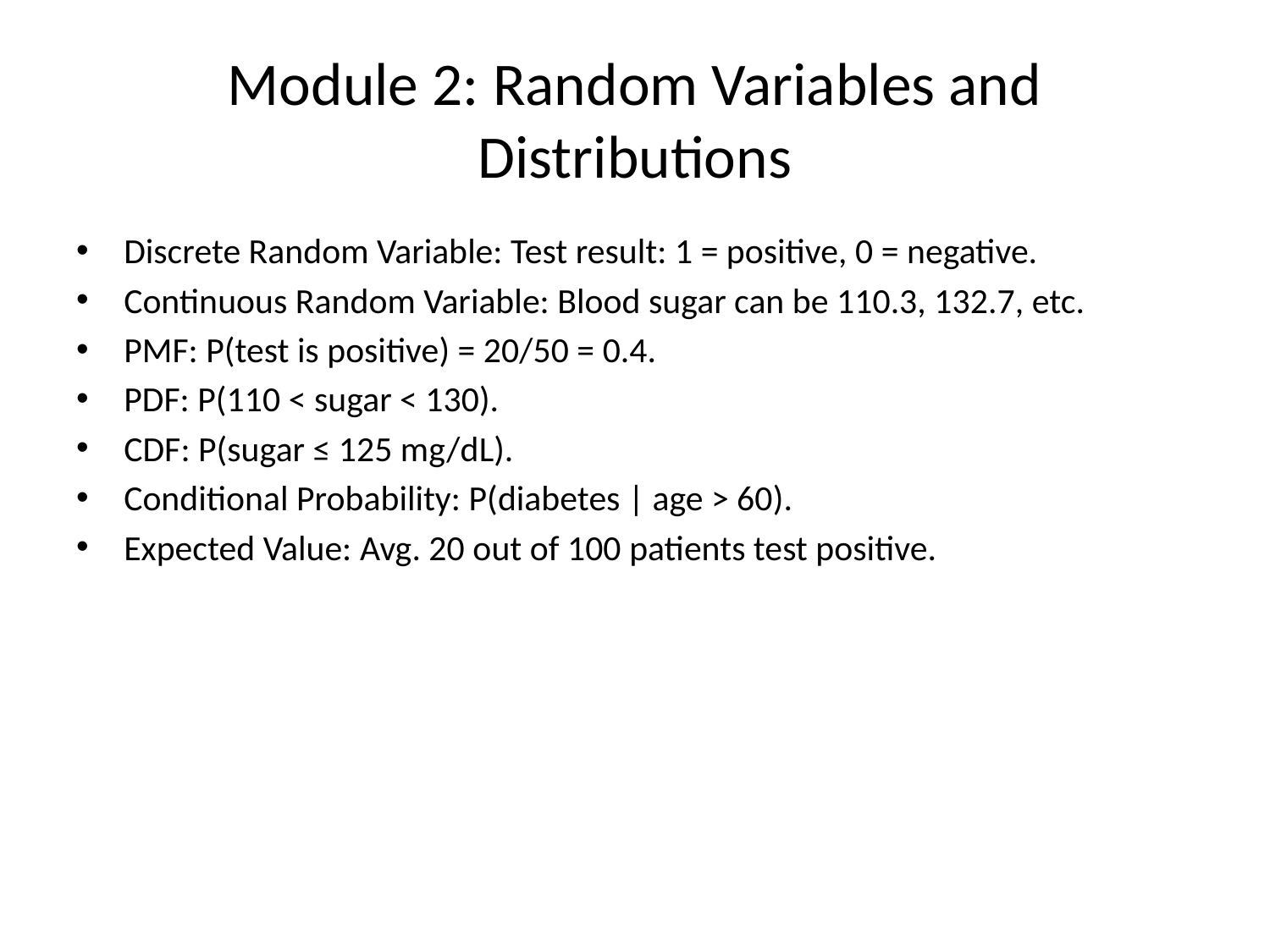

# Module 2: Random Variables and Distributions
Discrete Random Variable: Test result: 1 = positive, 0 = negative.
Continuous Random Variable: Blood sugar can be 110.3, 132.7, etc.
PMF: P(test is positive) = 20/50 = 0.4.
PDF: P(110 < sugar < 130).
CDF: P(sugar ≤ 125 mg/dL).
Conditional Probability: P(diabetes | age > 60).
Expected Value: Avg. 20 out of 100 patients test positive.